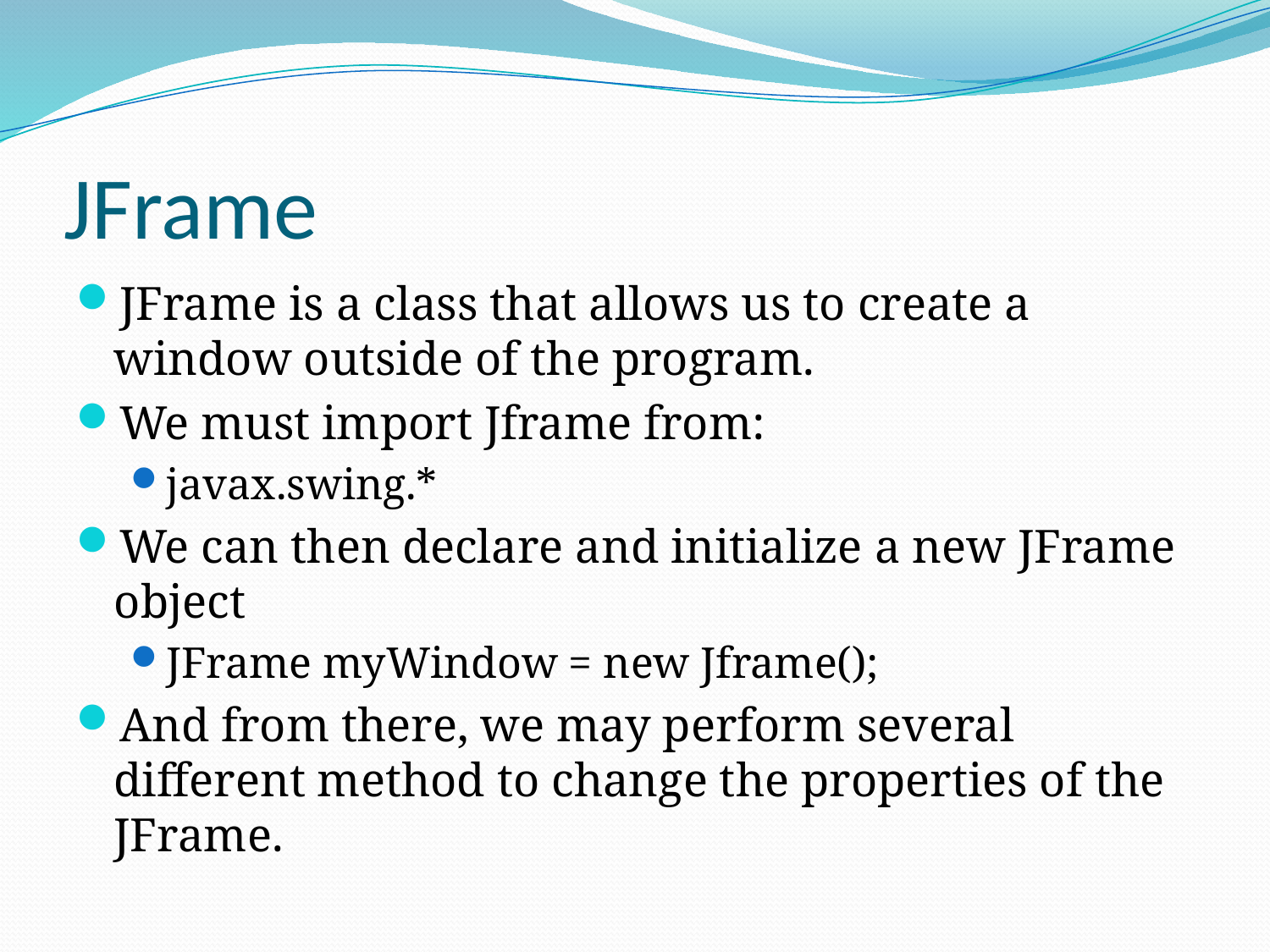

# JFrame
JFrame is a class that allows us to create a window outside of the program.
We must import Jframe from:
javax.swing.*
We can then declare and initialize a new JFrame object
JFrame myWindow = new Jframe();
And from there, we may perform several different method to change the properties of the JFrame.